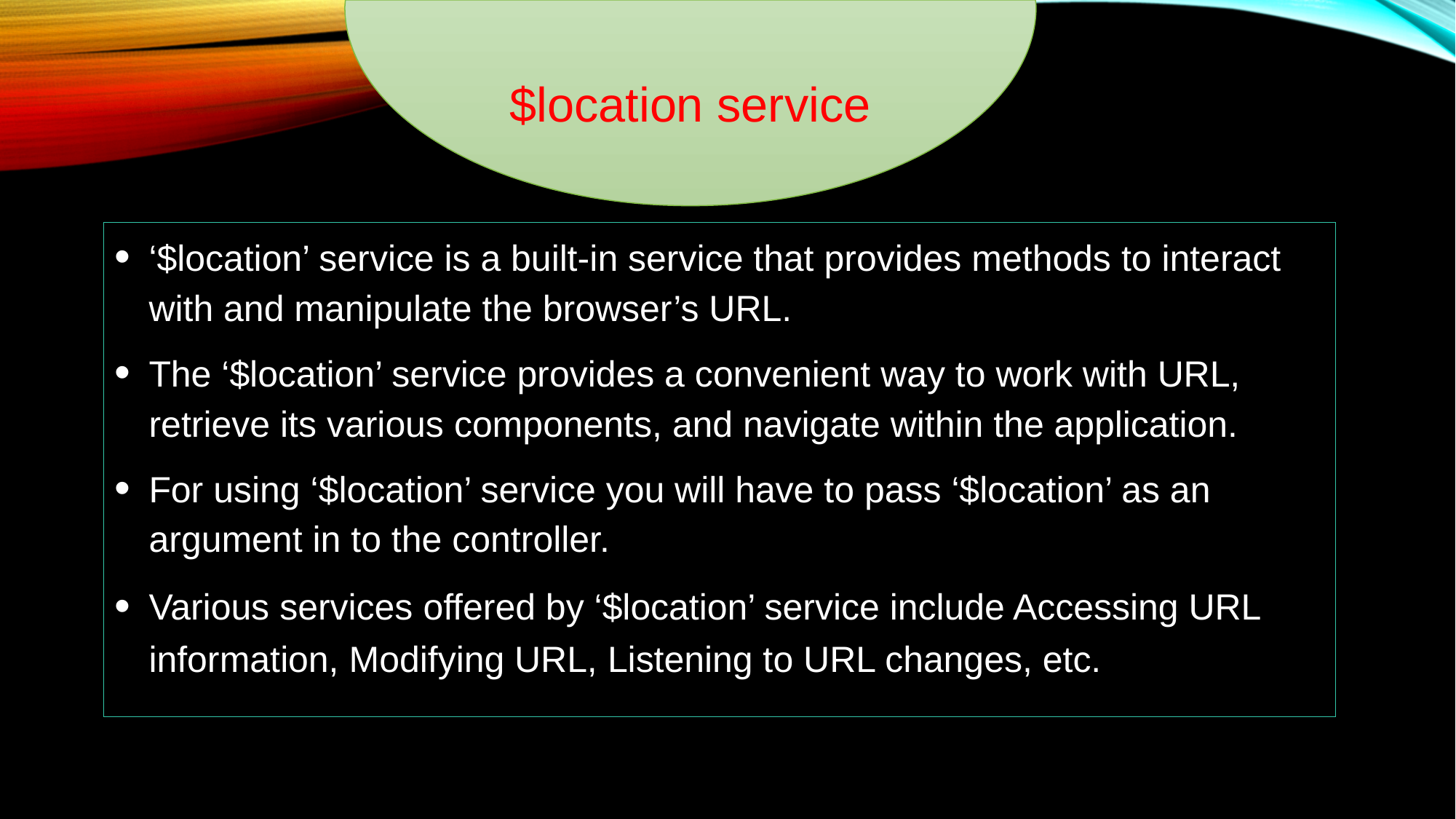

$location service
‘$location’ service is a built-in service that provides methods to interact with and manipulate the browser’s URL.
The ‘$location’ service provides a convenient way to work with URL, retrieve its various components, and navigate within the application.
For using ‘$location’ service you will have to pass ‘$location’ as an argument in to the controller.
Various services offered by ‘$location’ service include Accessing URL information, Modifying URL, Listening to URL changes, etc.